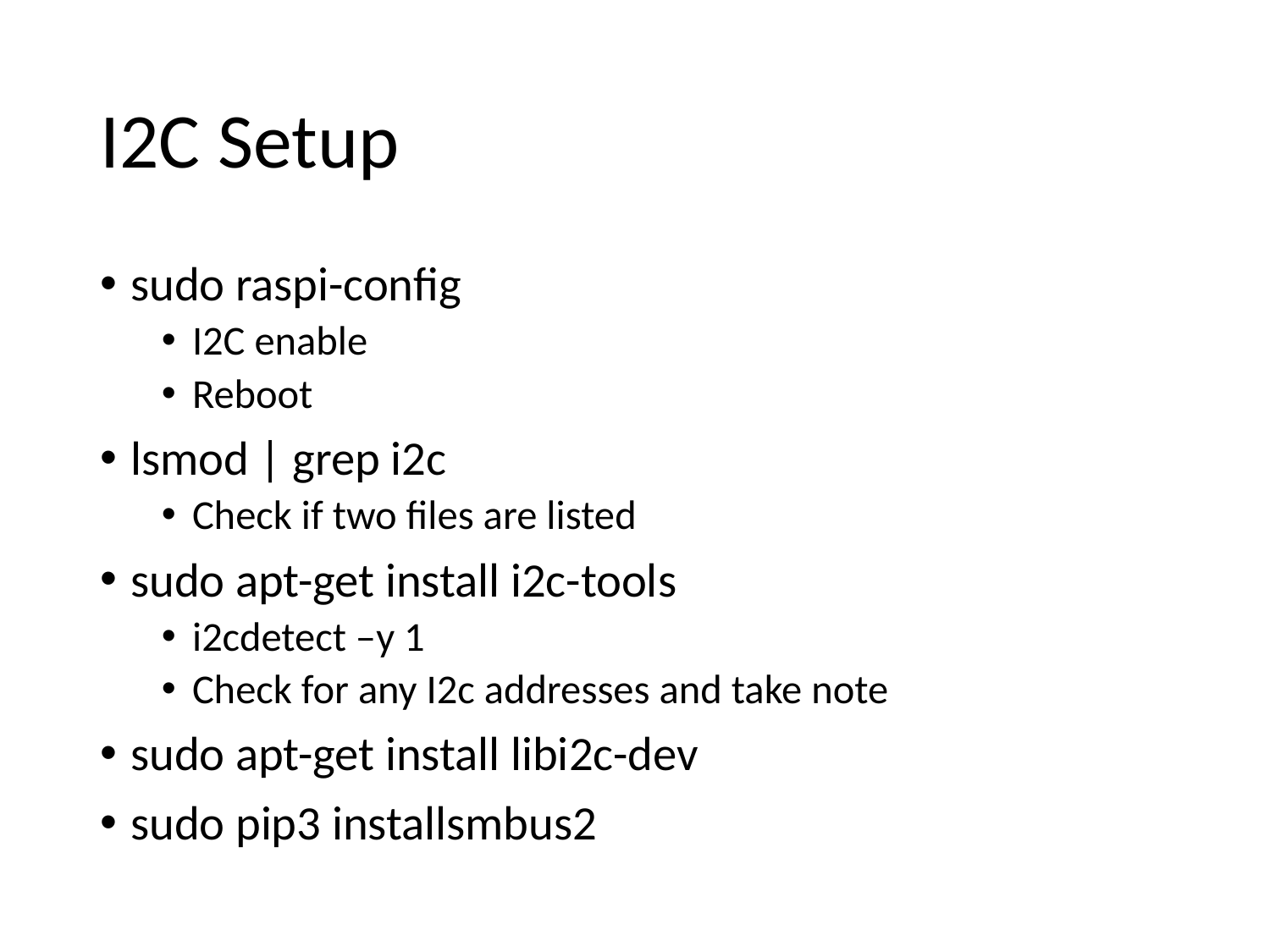

# I2C Setup
sudo raspi-config
I2C enable
Reboot
lsmod | grep i2c
Check if two files are listed
sudo apt-get install i2c-tools
i2cdetect –y 1
Check for any I2c addresses and take note
sudo apt-get install libi2c-dev
sudo pip3 installsmbus2